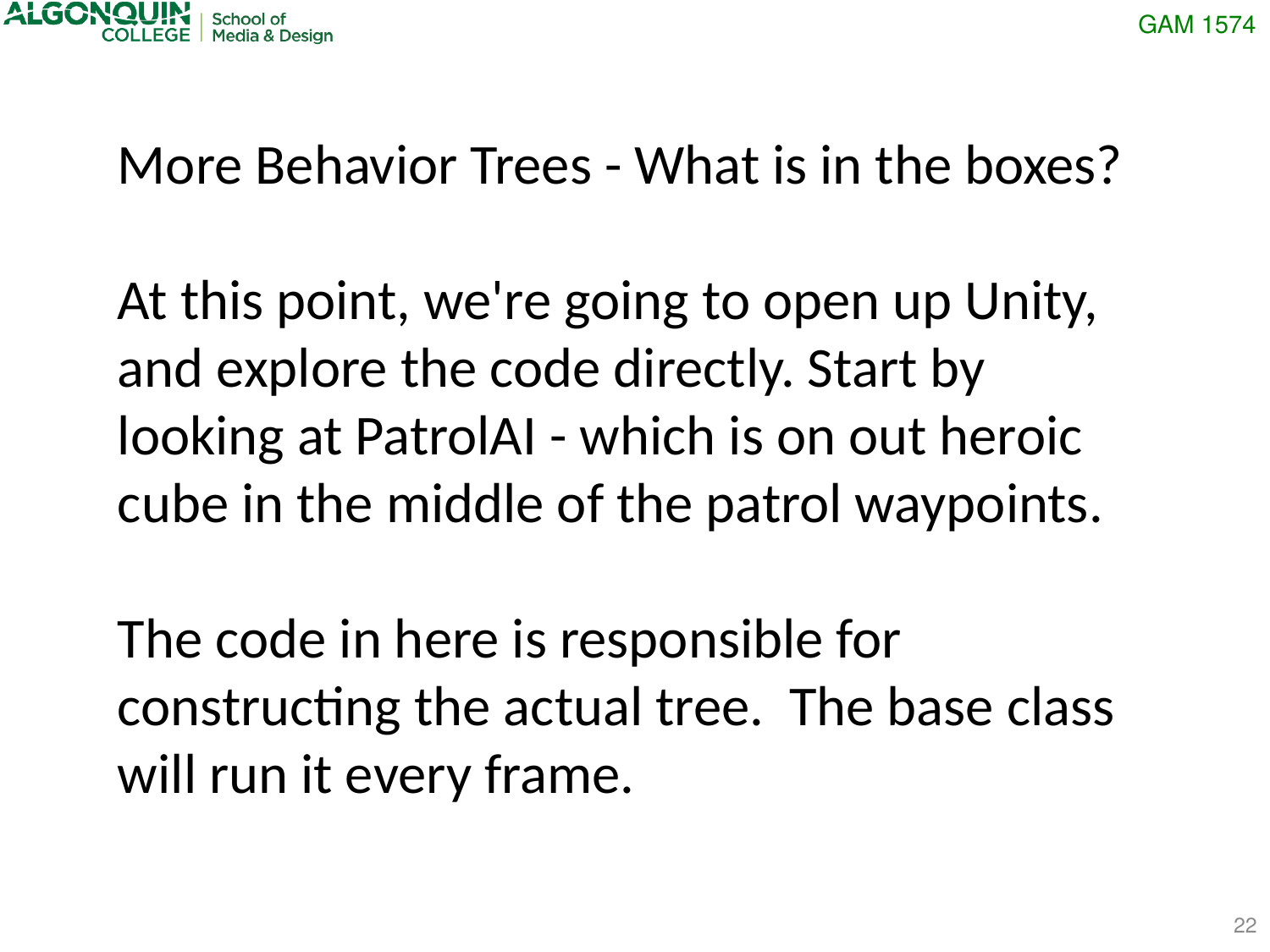

More Behavior Trees - What is in the boxes?

At this point, we're going to open up Unity, and explore the code directly. Start by looking at PatrolAI - which is on out heroic cube in the middle of the patrol waypoints.

The code in here is responsible for constructing the actual tree.  The base class will run it every frame.
22